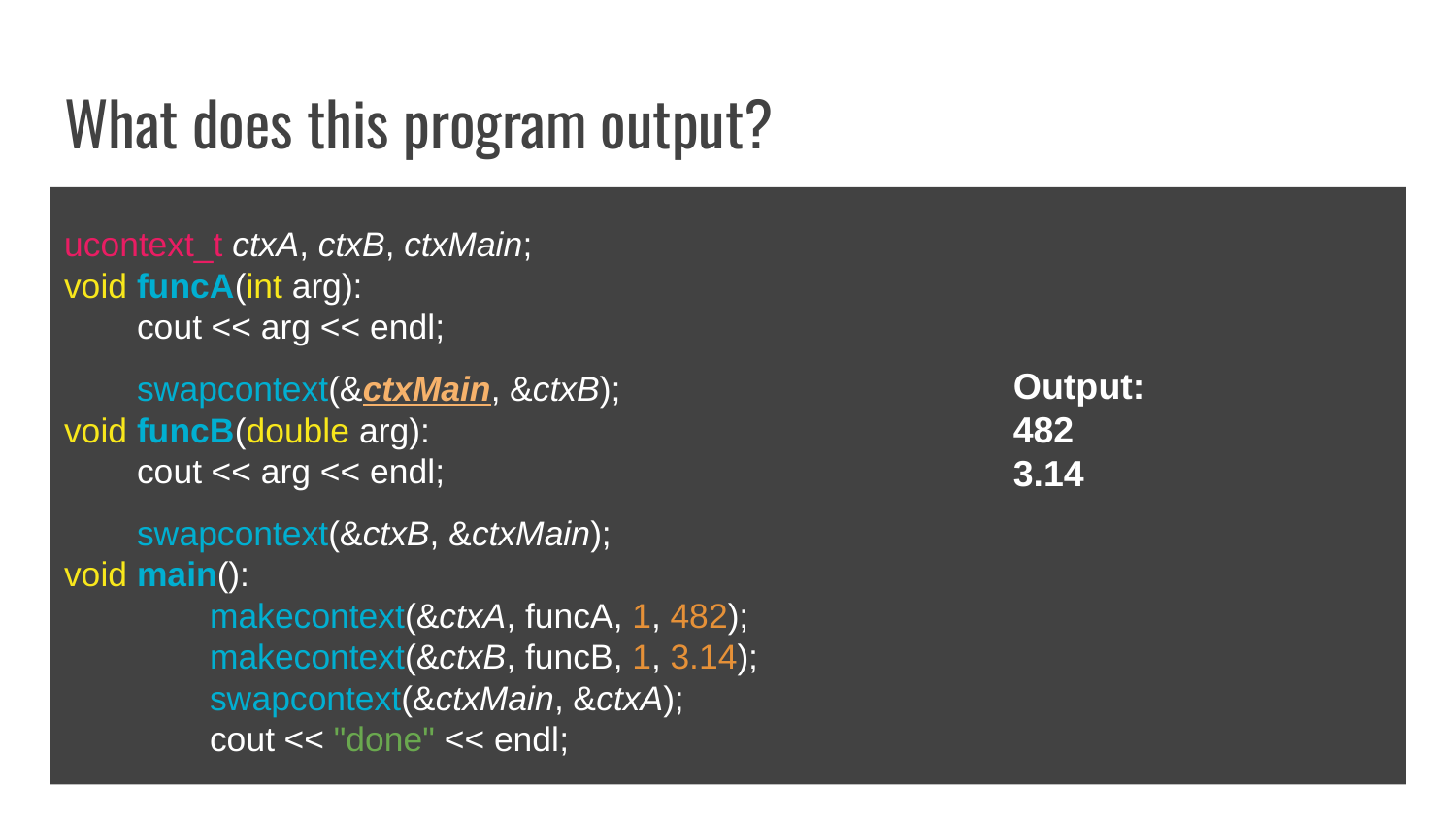

# What does this program output?
ucontext_t ctxA, ctxB, ctxMain;
void funcA(int arg):
cout << arg << endl;
swapcontext(&ctxMain, &ctxB);
void funcB(double arg):
cout << arg << endl;
swapcontext(&ctxB, &ctxMain);
void main():
	makecontext(&ctxA, funcA, 1, 482);
	makecontext(&ctxB, funcB, 1, 3.14);
	swapcontext(&ctxMain, &ctxA);
	cout << "done" << endl;

Output:
482
3.14